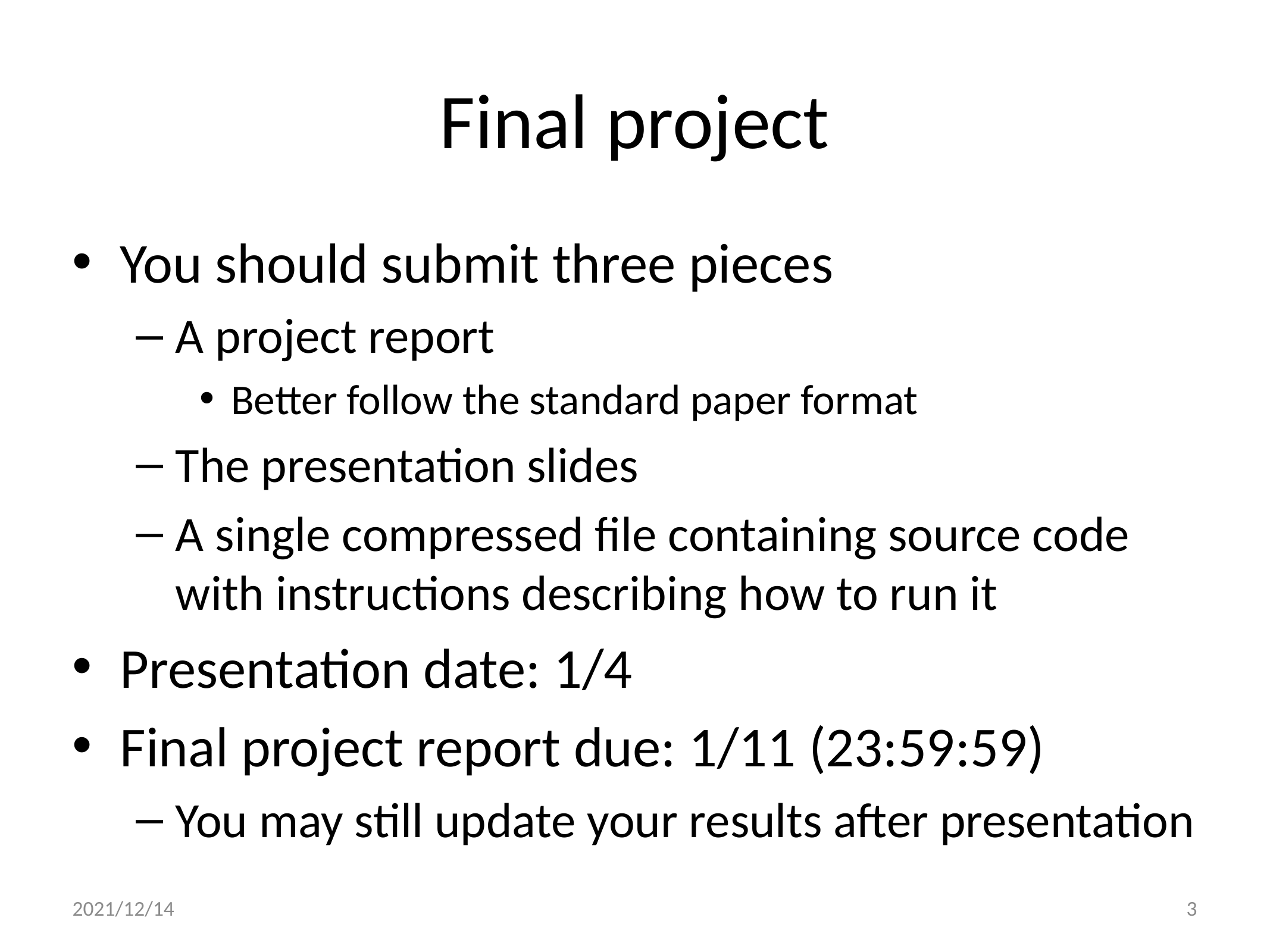

# Final project
You should submit three pieces
A project report
Better follow the standard paper format
The presentation slides
A single compressed file containing source code with instructions describing how to run it
Presentation date: 1/4
Final project report due: 1/11 (23:59:59)
You may still update your results after presentation

2021/12/14
3